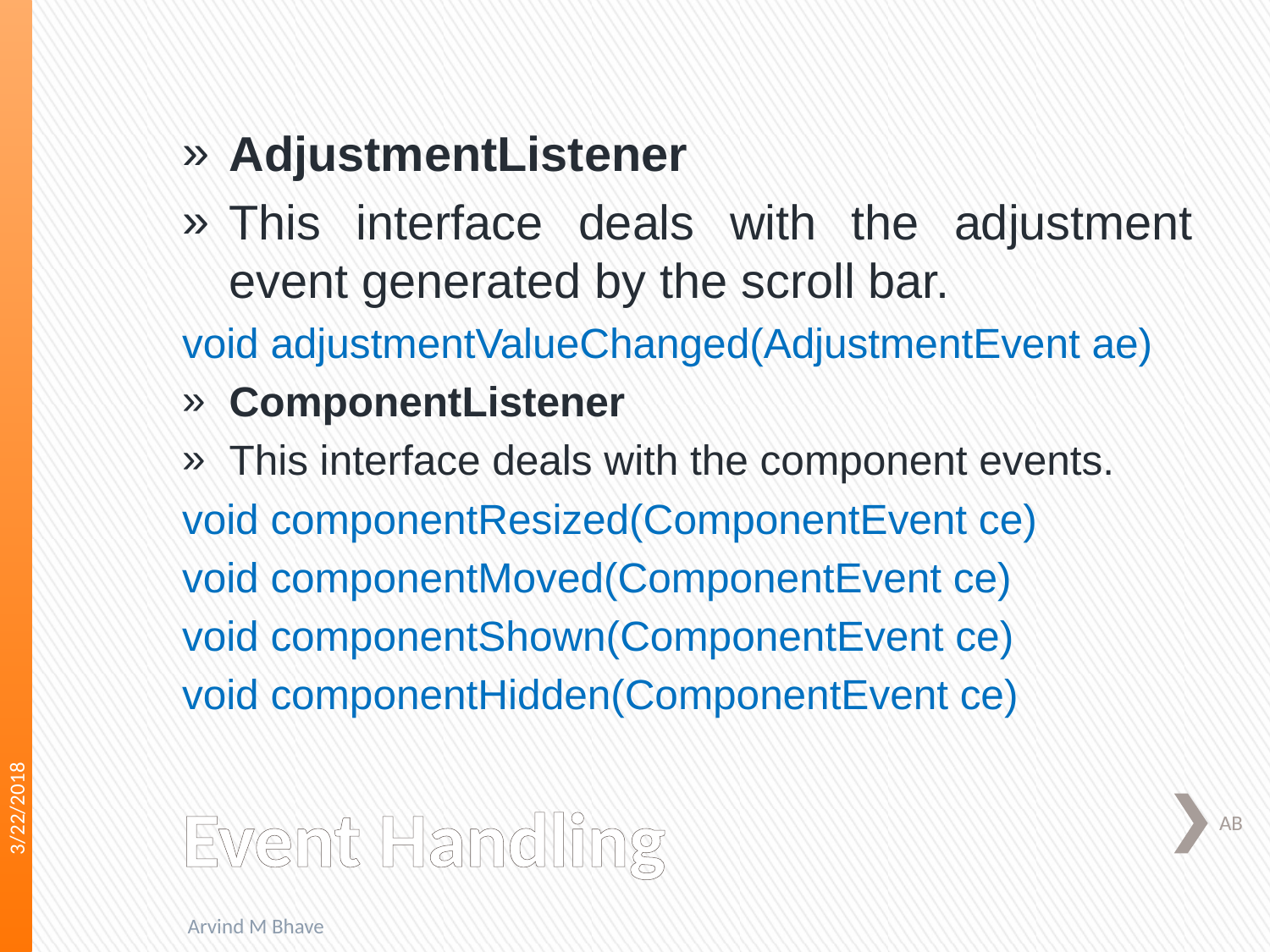

AdjustmentListener
This interface deals with the adjustment event generated by the scroll bar.
void adjustmentValueChanged(AdjustmentEvent ae)
ComponentListener
This interface deals with the component events.
void componentResized(ComponentEvent ce)
void componentMoved(ComponentEvent ce)
void componentShown(ComponentEvent ce)
void componentHidden(ComponentEvent ce)

3/22/2018
# Event Handling
AB
Arvind M Bhave